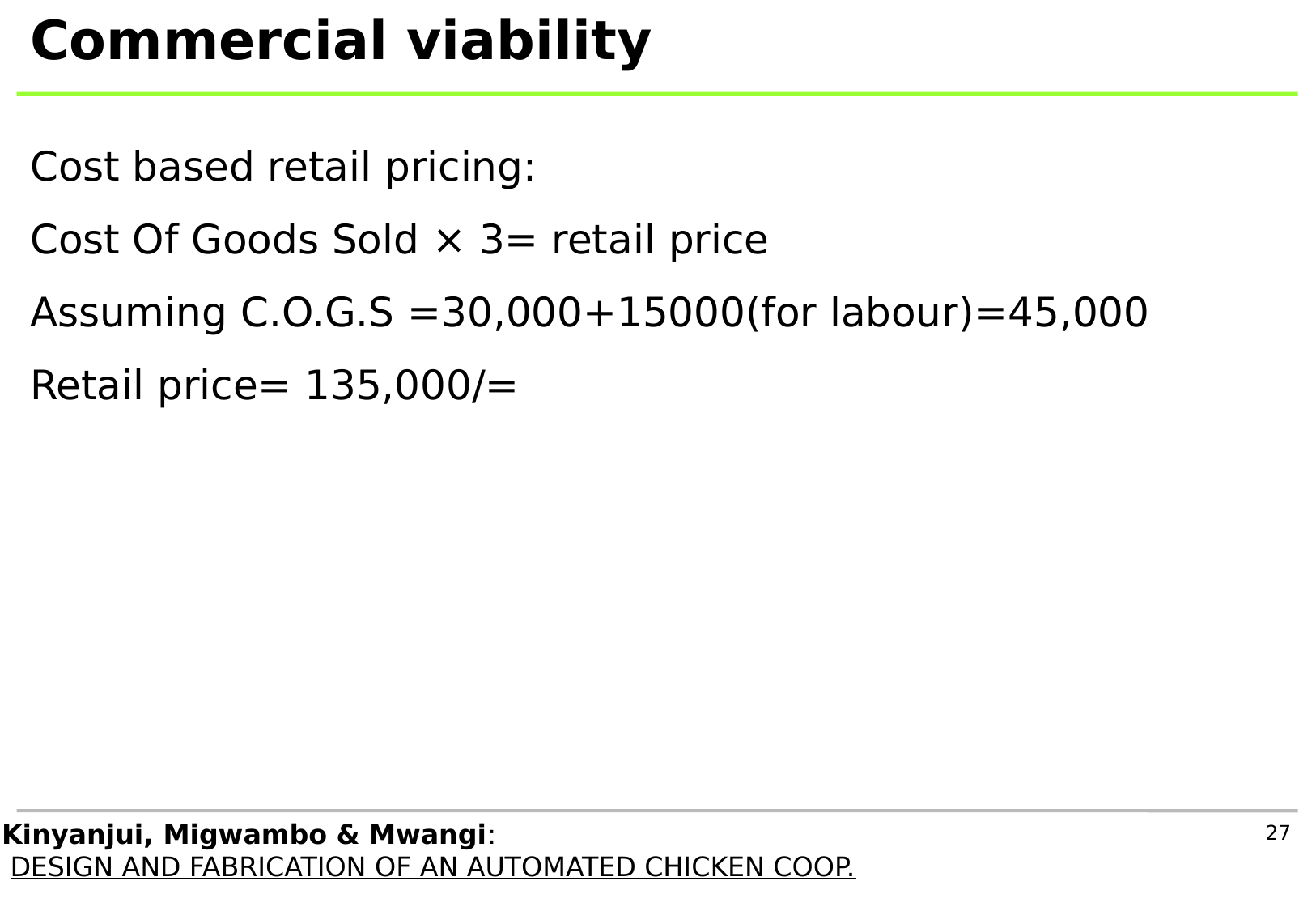

Commercial viability
Cost based retail pricing:
Cost Of Goods Sold × 3= retail price
Assuming C.O.G.S =30,000+15000(for labour)=45,000
Retail price= 135,000/=